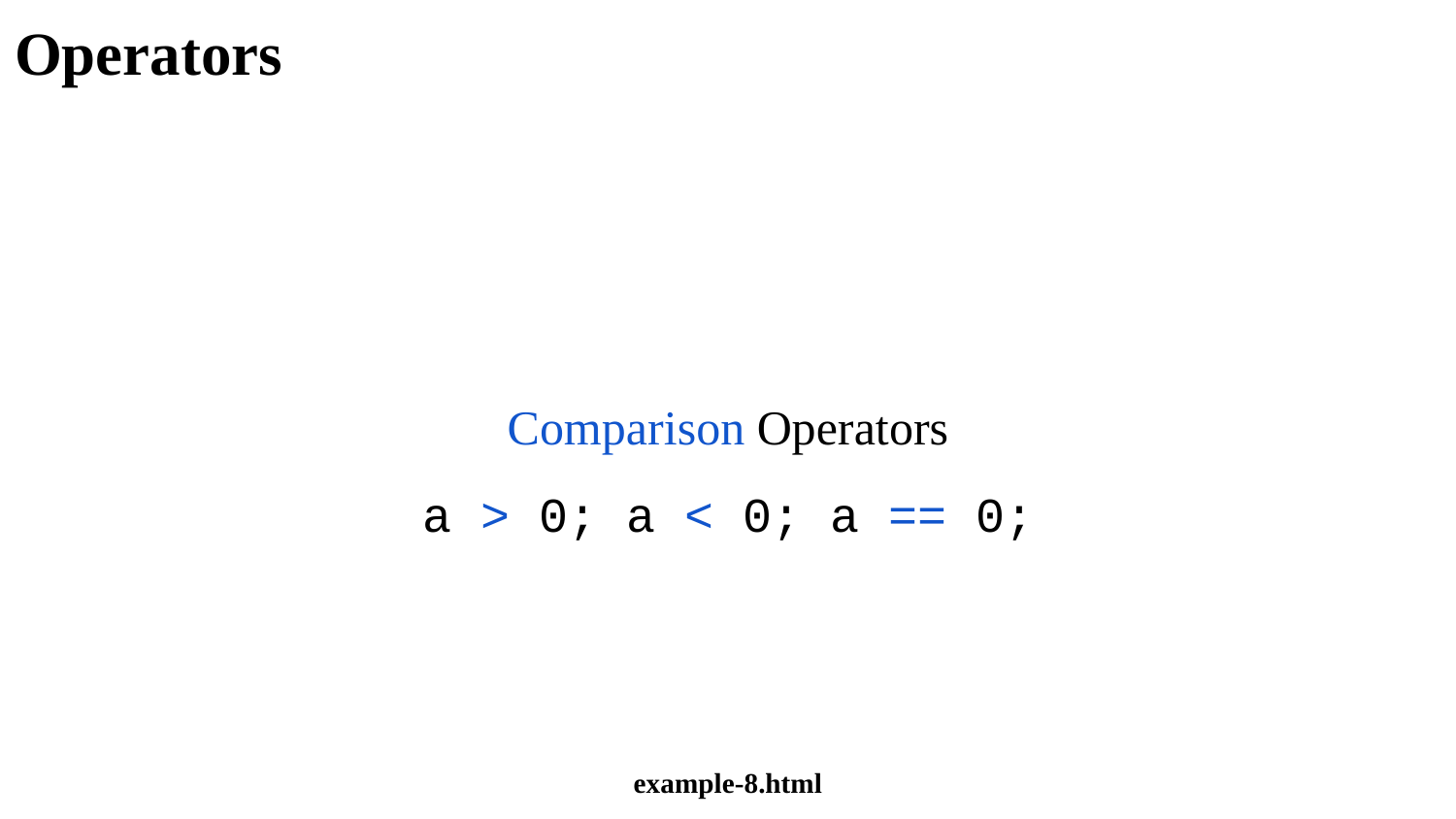

# Operators
Comparison Operators
a > 0; a < 0; a == 0;
example-8.html